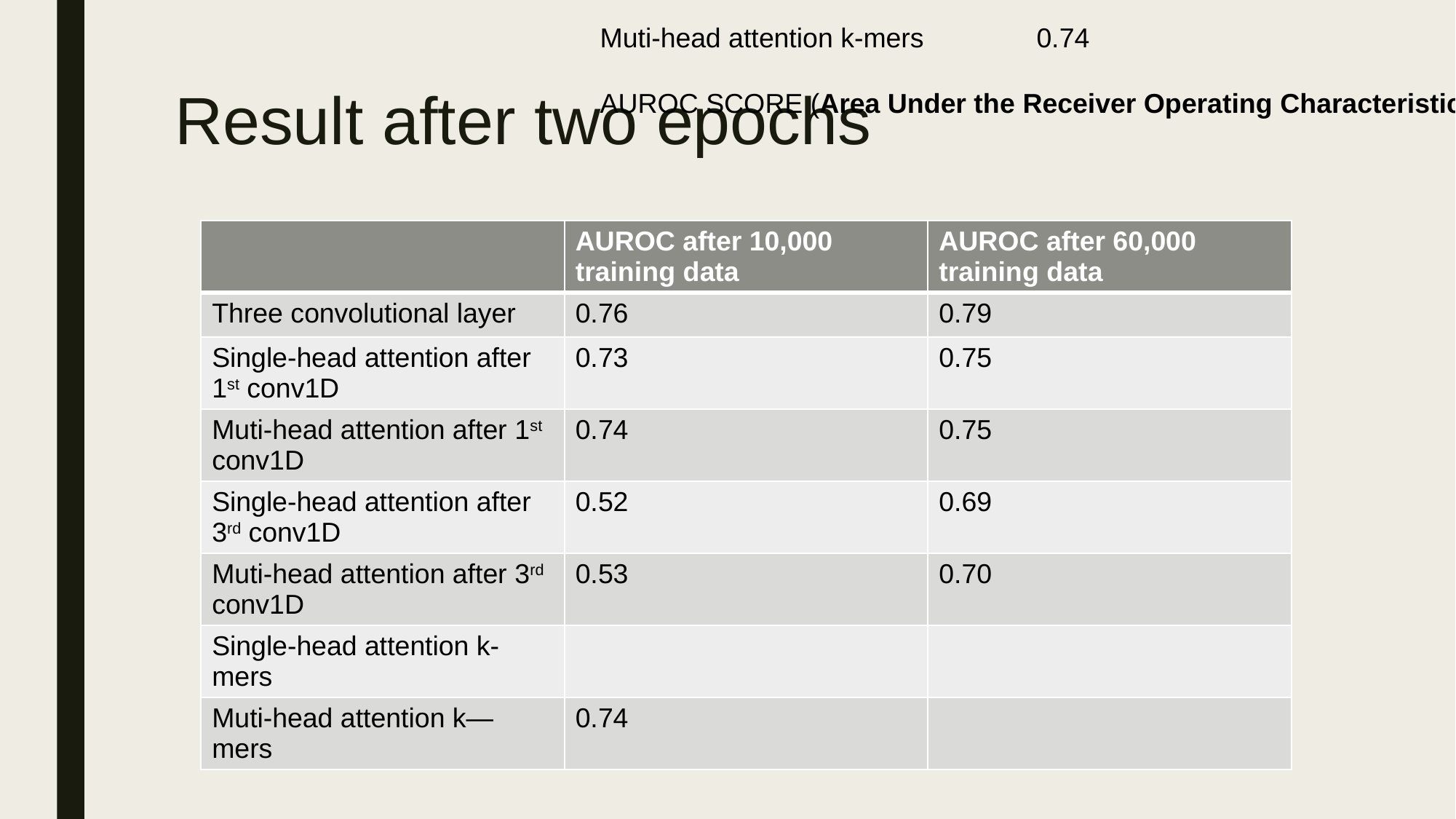

Muti-head attention k-mers		0.74
AUROC SCORE (Area Under the Receiver Operating Characteristics)
# Result after two epochs
|  | AUROC after 10,000 training data | AUROC after 60,000 training data |
| --- | --- | --- |
| Three convolutional layer | 0.76 | 0.79 |
| Single-head attention after 1st conv1D | 0.73 | 0.75 |
| Muti-head attention after 1st conv1D | 0.74 | 0.75 |
| Single-head attention after 3rd conv1D | 0.52 | 0.69 |
| Muti-head attention after 3rd conv1D | 0.53 | 0.70 |
| Single-head attention k-mers |  |  |
| Muti-head attention k—mers | 0.74 |  |